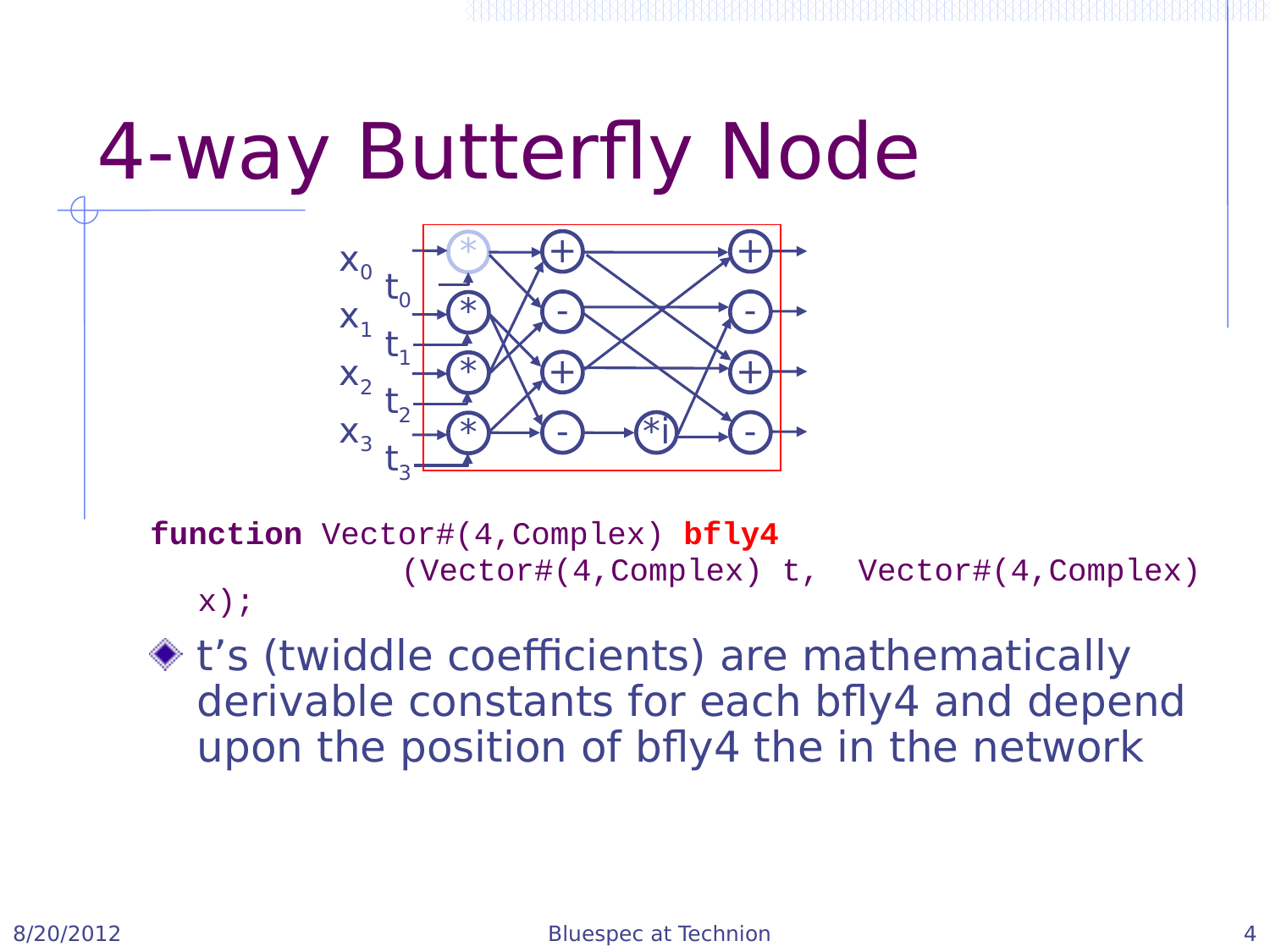

# 4-way Butterfly Node

+
-
+
-
+
-
+
-
*

*

*

*i
*

x0
x1
x2
x3
t0
t1
t2
t3
function Vector#(4,Complex) bfly4
		    (Vector#(4,Complex) t,  Vector#(4,Complex) x);
t’s (twiddle coefficients) are mathematically derivable constants for each bfly4 and depend upon the position of bfly4 the in the network
Bluespec at Technion
4
8/20/2012